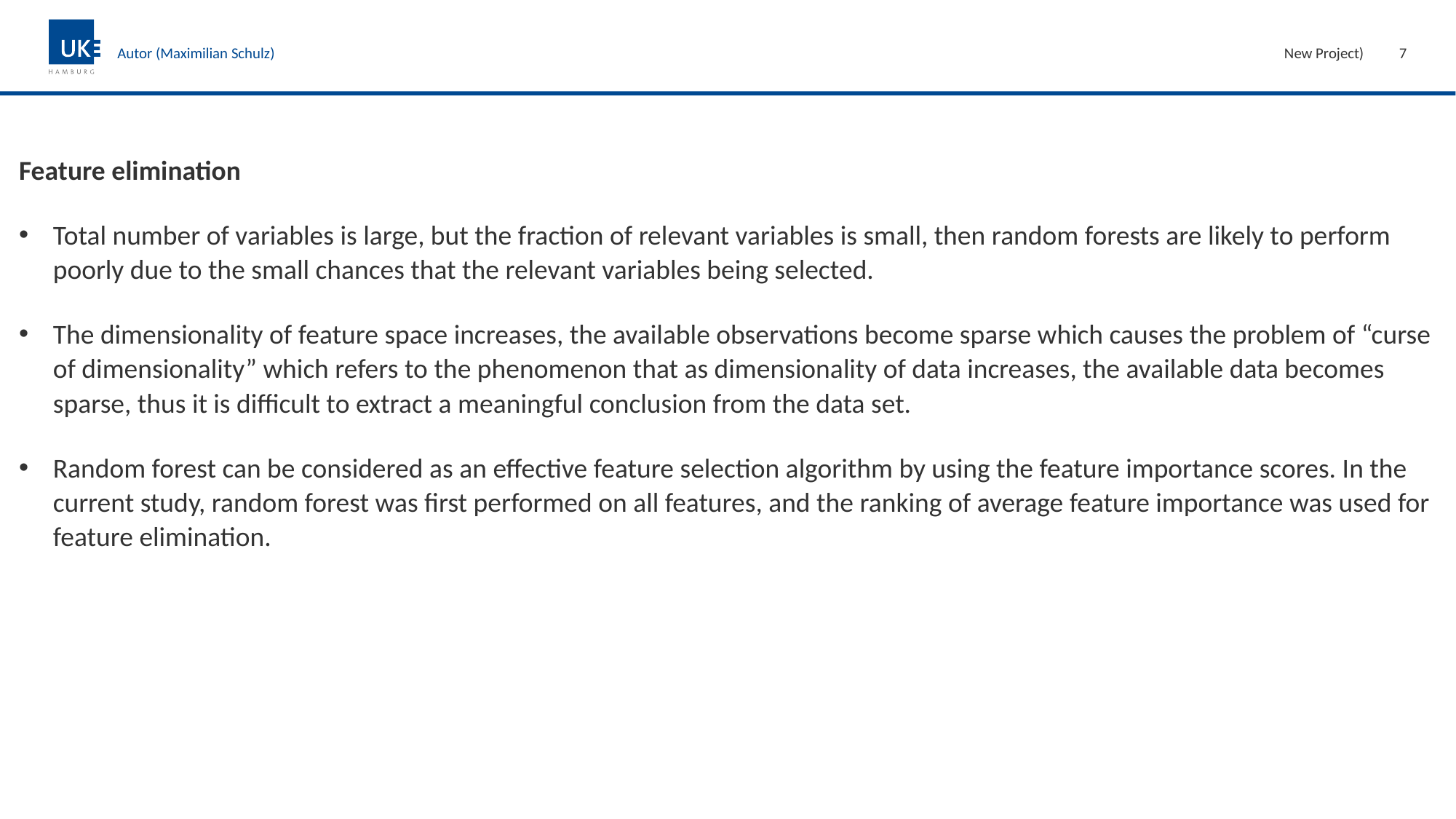

New Project)
7
Autor (Maximilian Schulz)
Feature elimination
Total number of variables is large, but the fraction of relevant variables is small, then random forests are likely to perform poorly due to the small chances that the relevant variables being selected.
The dimensionality of feature space increases, the available observations become sparse which causes the problem of “curse of dimensionality” which refers to the phenomenon that as dimensionality of data increases, the available data becomes sparse, thus it is difficult to extract a meaningful conclusion from the data set.
Random forest can be considered as an effective feature selection algorithm by using the feature importance scores. In the current study, random forest was first performed on all features, and the ranking of average feature importance was used for feature elimination.